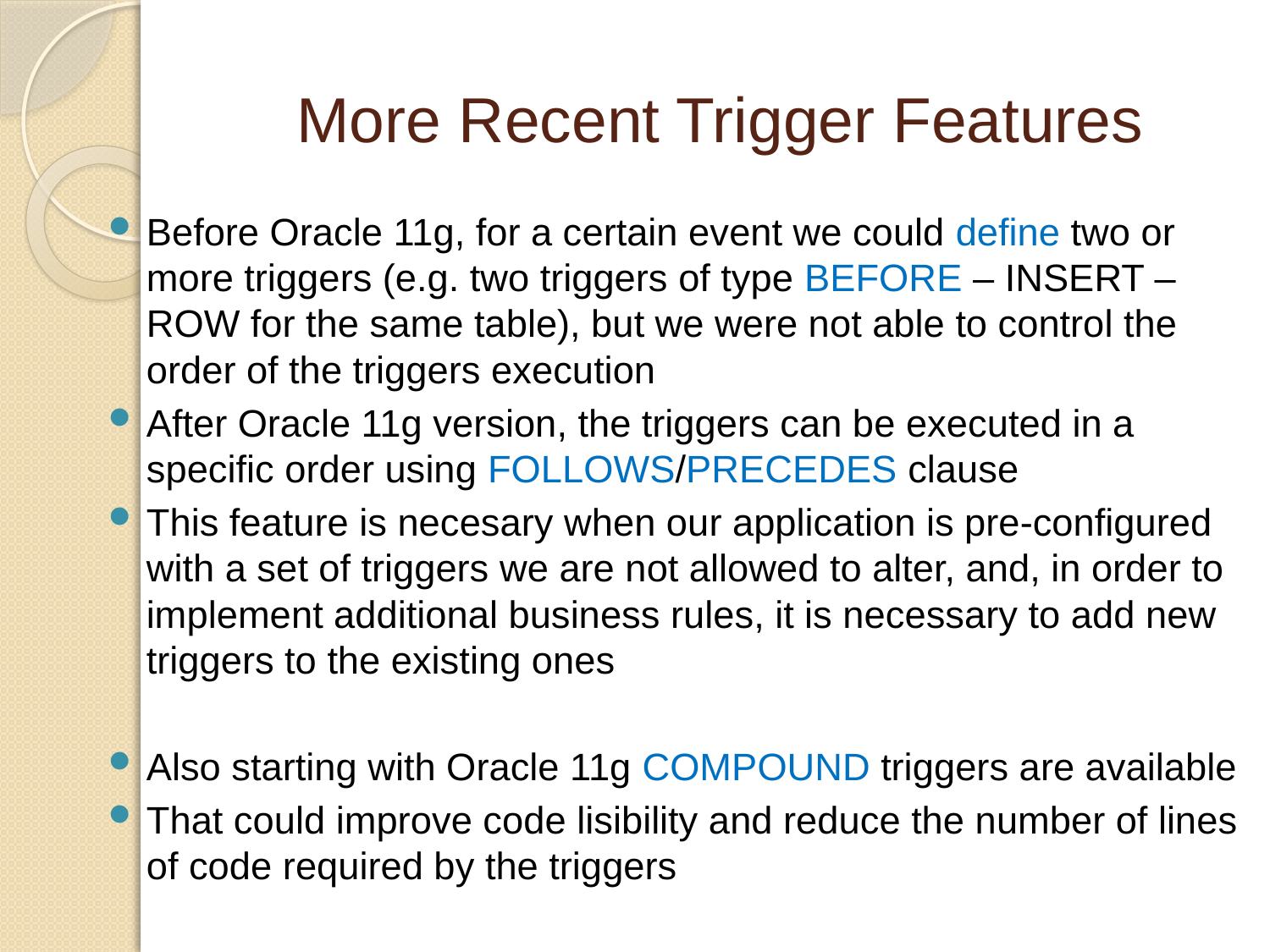

# More Recent Trigger Features
Before Oracle 11g, for a certain event we could define two or more triggers (e.g. two triggers of type BEFORE – INSERT – ROW for the same table), but we were not able to control the order of the triggers execution
After Oracle 11g version, the triggers can be executed in a specific order using FOLLOWS/PRECEDES clause
This feature is necesary when our application is pre-configured with a set of triggers we are not allowed to alter, and, in order to implement additional business rules, it is necessary to add new triggers to the existing ones

Also starting with Oracle 11g COMPOUND triggers are available
That could improve code lisibility and reduce the number of lines of code required by the triggers